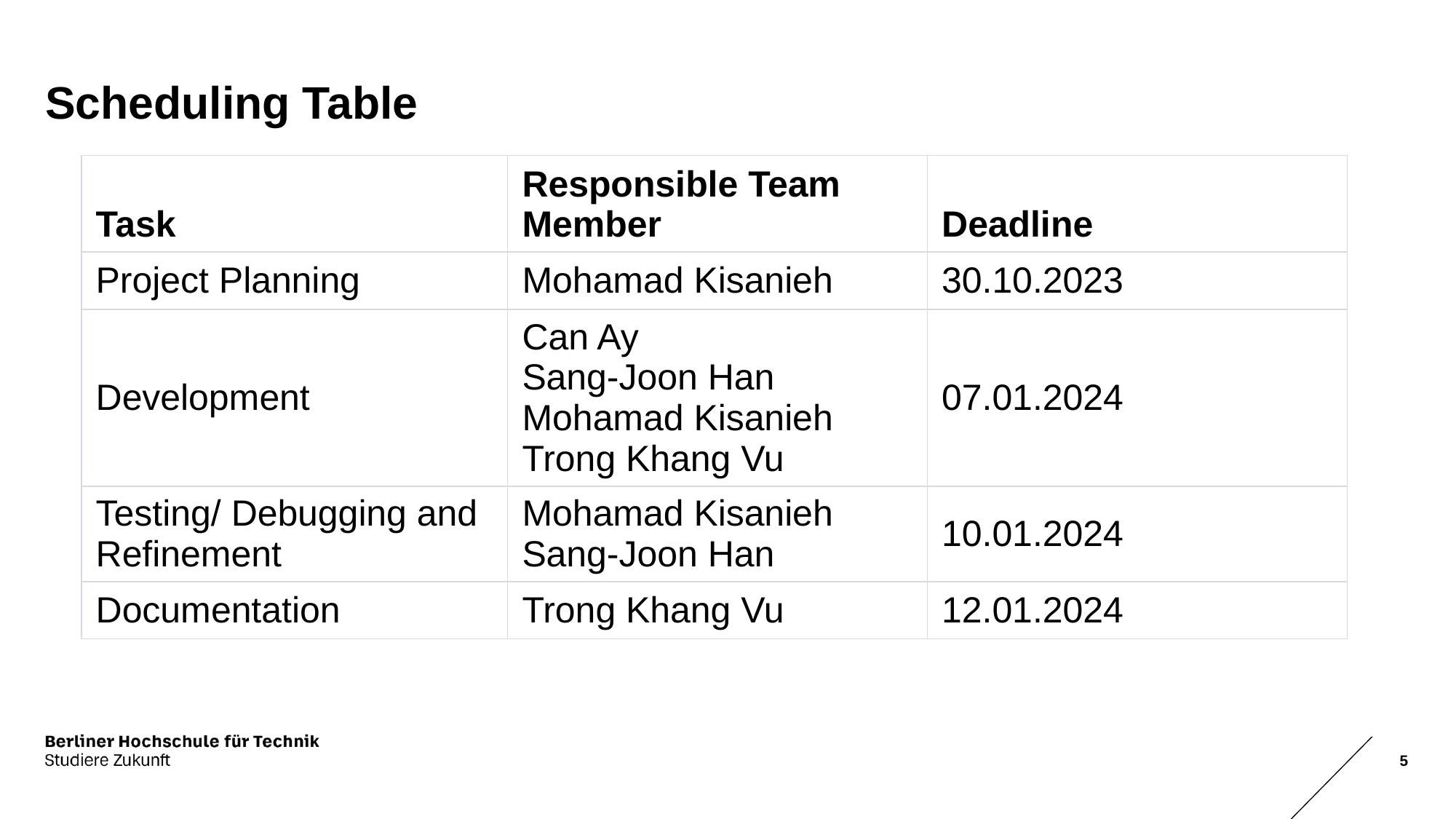

# Scheduling Table
| Task | Responsible Team Member | Deadline |
| --- | --- | --- |
| Project Planning | Mohamad Kisanieh | 30.10.2023 |
| Development | Can Ay Sang-Joon Han Mohamad Kisanieh Trong Khang Vu | 07.01.2024 |
| Testing/ Debugging and Refinement | Mohamad Kisanieh Sang-Joon Han | 10.01.2024 |
| Documentation | Trong Khang Vu | 12.01.2024 |
5